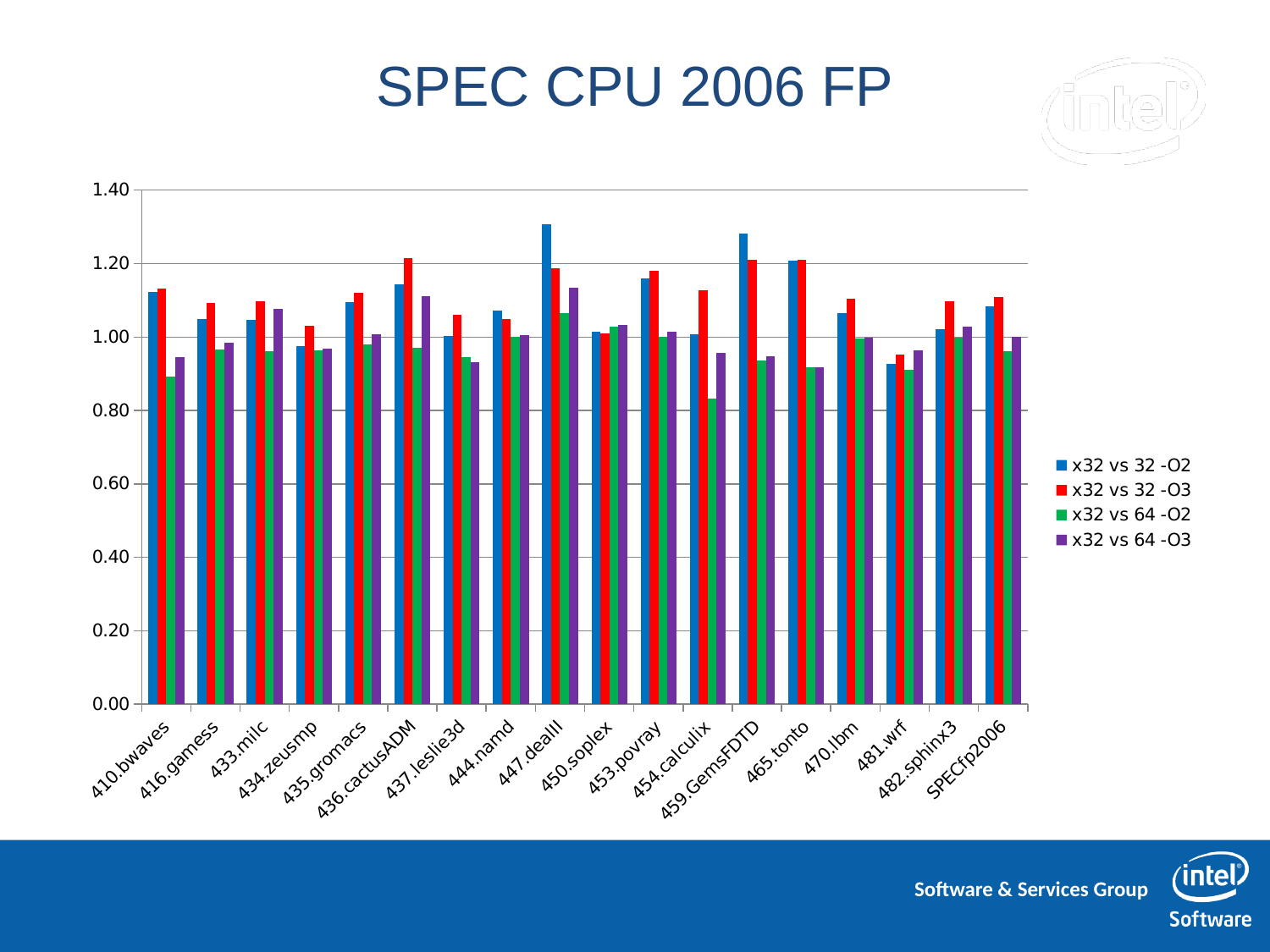

# SPEC CPU 2006 FP

### Chart

| Category | x32 vs 32 -O2 | x32 vs 32 -O3 | x32 vs 64 -O2 | x32 vs 64 -O3 |
|---|---|---|---|---|
| 410.bwaves | 1.1216494845360825 | 1.1317991631799158 | 0.8932676518883416 | 0.9458041958041958 |
| 416.gamess | 1.05 | 1.092526690391456 | 0.966257668711655 | 0.9839743589743586 |
| 433.milc | 1.046875 | 1.098245614035088 | 0.960573476702509 | 1.0756013745704458 |
| 434.zeusmp | 0.9758620689655173 | 1.0310559006211206 | 0.9625850340136056 | 0.9679300291545196 |
| 435.gromacs | 1.0940170940170941 | 1.1212121212121242 | 0.9808429118773946 | 1.0077821011673151 |
| 436.cactusADM | 1.1428571428571441 | 1.2154696132596625 | 0.9704918032786916 | 1.111111111111112 |
| 437.leslie3d | 1.003690036900369 | 1.0596590909090882 | 0.9444444444444446 | 0.9324999999999999 |
| 444.namd | 1.0727272727272728 | 1.04888888888889 | 1.0 | 1.0042553191489363 |
| 447.dealII | 1.3058823529411758 | 1.18604651162791 | 1.0647482014388487 | 1.1333333333333333 |
| 450.soplex | 1.015228426395939 | 1.009900990099007 | 1.0282776349614426 | 1.0329113924050604 |
| 453.povray | 1.1597633136094636 | 1.179640718562874 | 1.0 | 1.0154639175257718 |
| 454.calculix | 1.0078125 | 1.1282051282051309 | 0.832258064516129 | 0.9565217391304347 |
| 459.GemsFDTD | 1.281368821292776 | 1.2105263157894677 | 0.9361111111111112 | 0.9478021978021979 |
| 465.tonto | 1.206896551724135 | 1.2107843137254872 | 0.9176029962546831 | 0.9182156133829 |
| 470.lbm | 1.06473594548552 | 1.105078809106833 | 0.9952229299363035 | 0.9984177215189866 |
| 481.wrf | 0.9278846153846156 | 0.9527272727272736 | 0.9103773584905661 | 0.9632352941176471 |
| 482.sphinx3 | 1.0222772277227723 | 1.0982142857142858 | 0.9975845410627999 | 1.0271398747390397 |
| SPECfp2006 | 1.0836774213261395 | 1.1081415338817318 | 0.9608963281686258 | 0.999595660541683 |